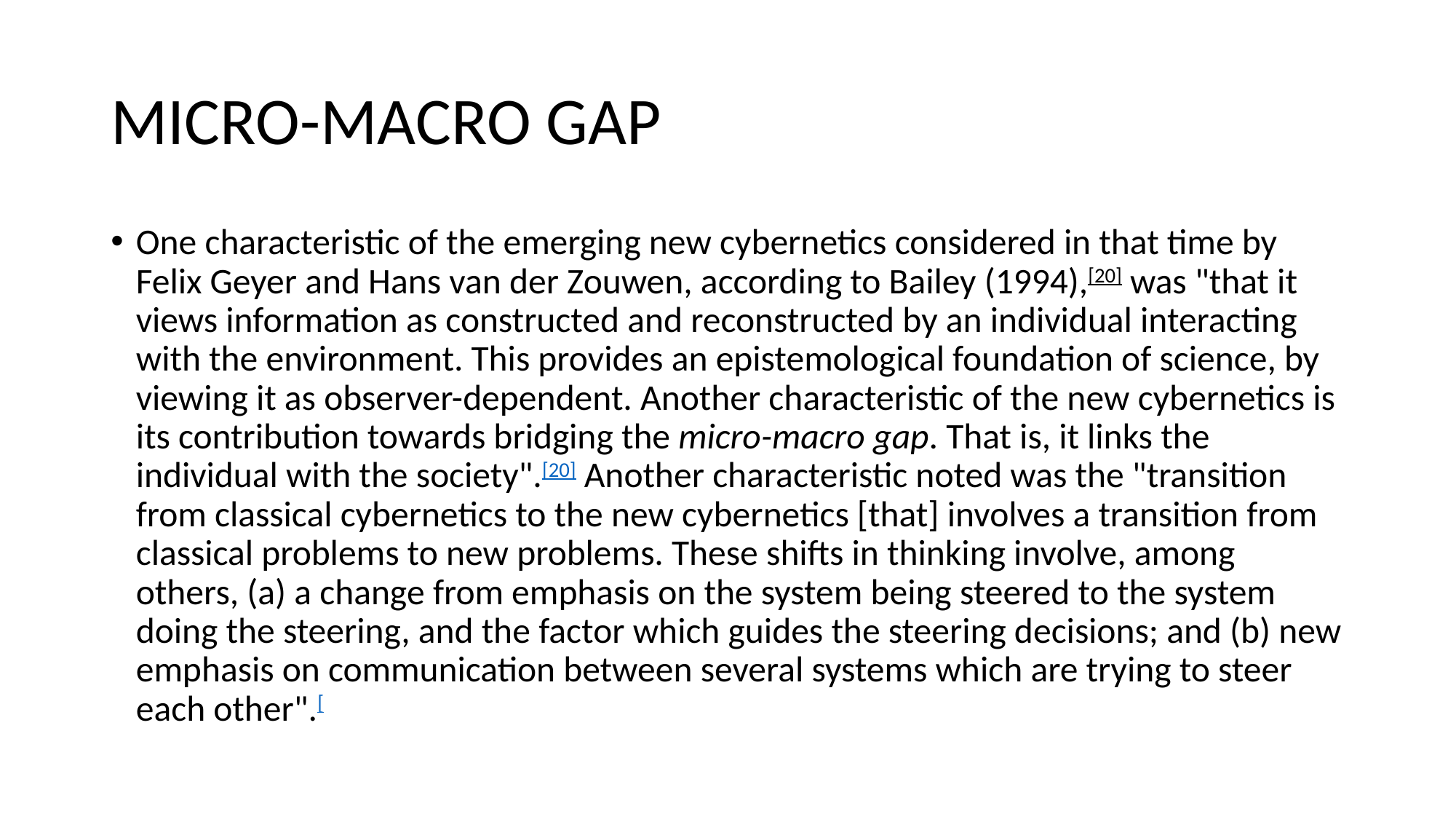

# MICRO-MACRO GAP
One characteristic of the emerging new cybernetics considered in that time by Felix Geyer and Hans van der Zouwen, according to Bailey (1994),[20] was "that it views information as constructed and reconstructed by an individual interacting with the environment. This provides an epistemological foundation of science, by viewing it as observer-dependent. Another characteristic of the new cybernetics is its contribution towards bridging the micro-macro gap. That is, it links the individual with the society".[20] Another characteristic noted was the "transition from classical cybernetics to the new cybernetics [that] involves a transition from classical problems to new problems. These shifts in thinking involve, among others, (a) a change from emphasis on the system being steered to the system doing the steering, and the factor which guides the steering decisions; and (b) new emphasis on communication between several systems which are trying to steer each other".[